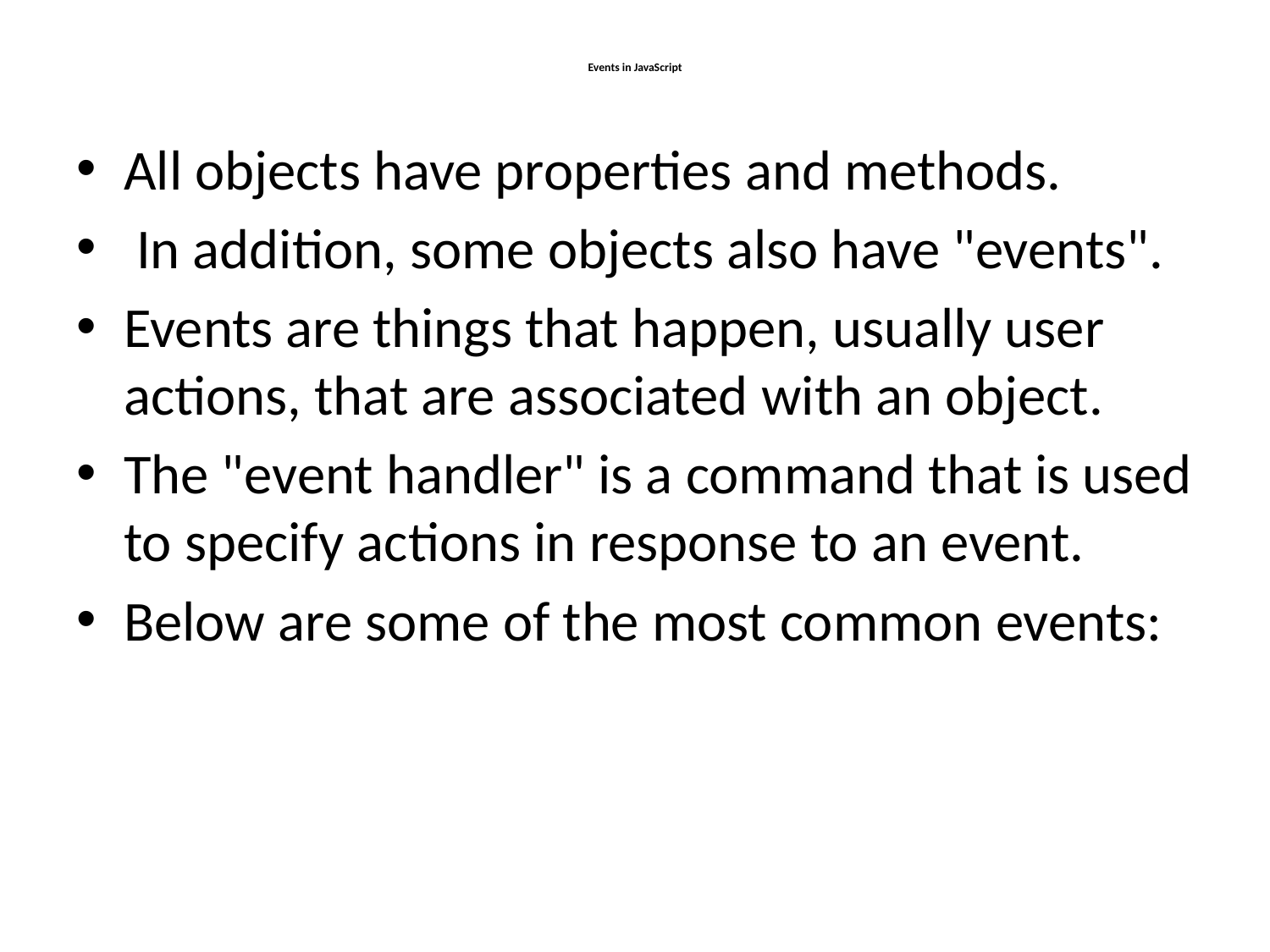

# Events in JavaScript
All objects have properties and methods.
 In addition, some objects also have "events".
Events are things that happen, usually user actions, that are associated with an object.
The "event handler" is a command that is used to specify actions in response to an event.
Below are some of the most common events: